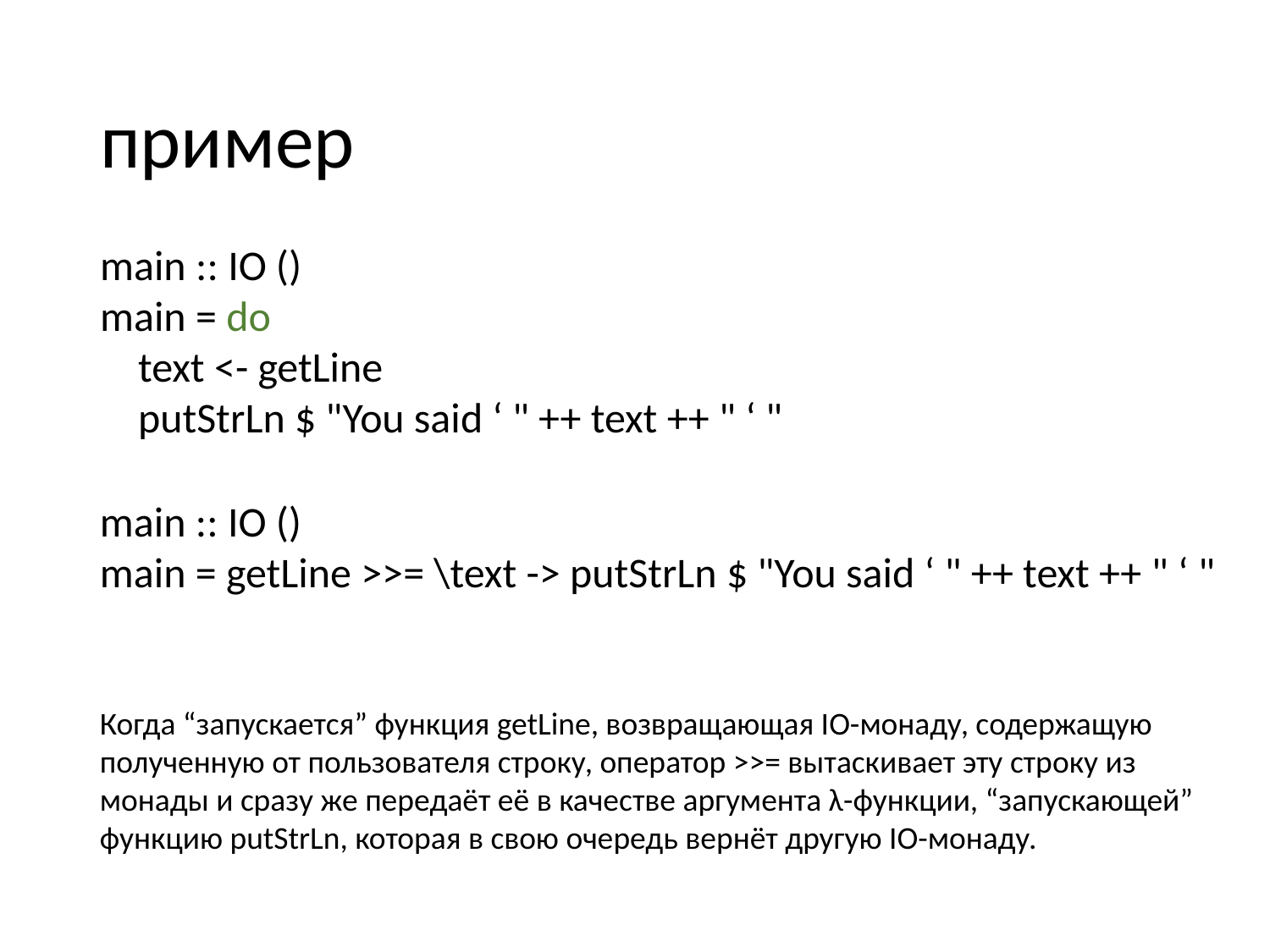

# пример

main :: IO ()
main = do
    text <- getLine
    putStrLn $ "You said ‘ " ++ text ++ " ‘ "
main :: IO ()
main = getLine >>= \text -> putStrLn $ "You said ‘ " ++ text ++ " ‘ "
Когда “запускается” функция getLine, возвращающая IO-монаду, содержащую полученную от пользователя строку, оператор >>= вытаскивает эту строку из монады и сразу же передаёт её в качестве аргумента λ-функции, “запускающей” функцию putStrLn, которая в свою очередь вернёт другую IO-монаду.